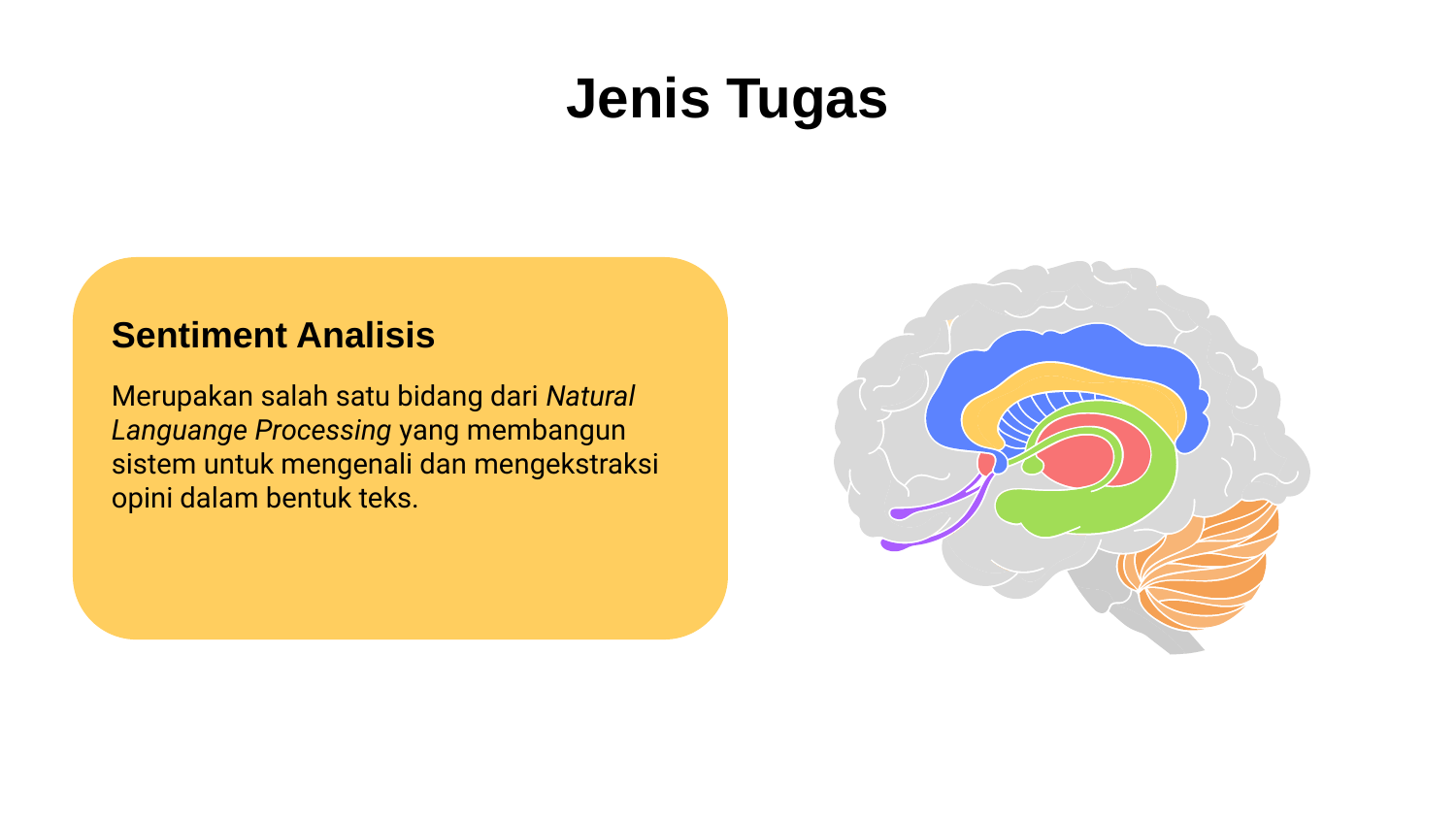

# Jenis Tugas

Sentiment Analisis
Merupakan salah satu bidang dari Natural Languange Processing yang membangun sistem untuk mengenali dan mengekstraksi opini dalam bentuk teks.